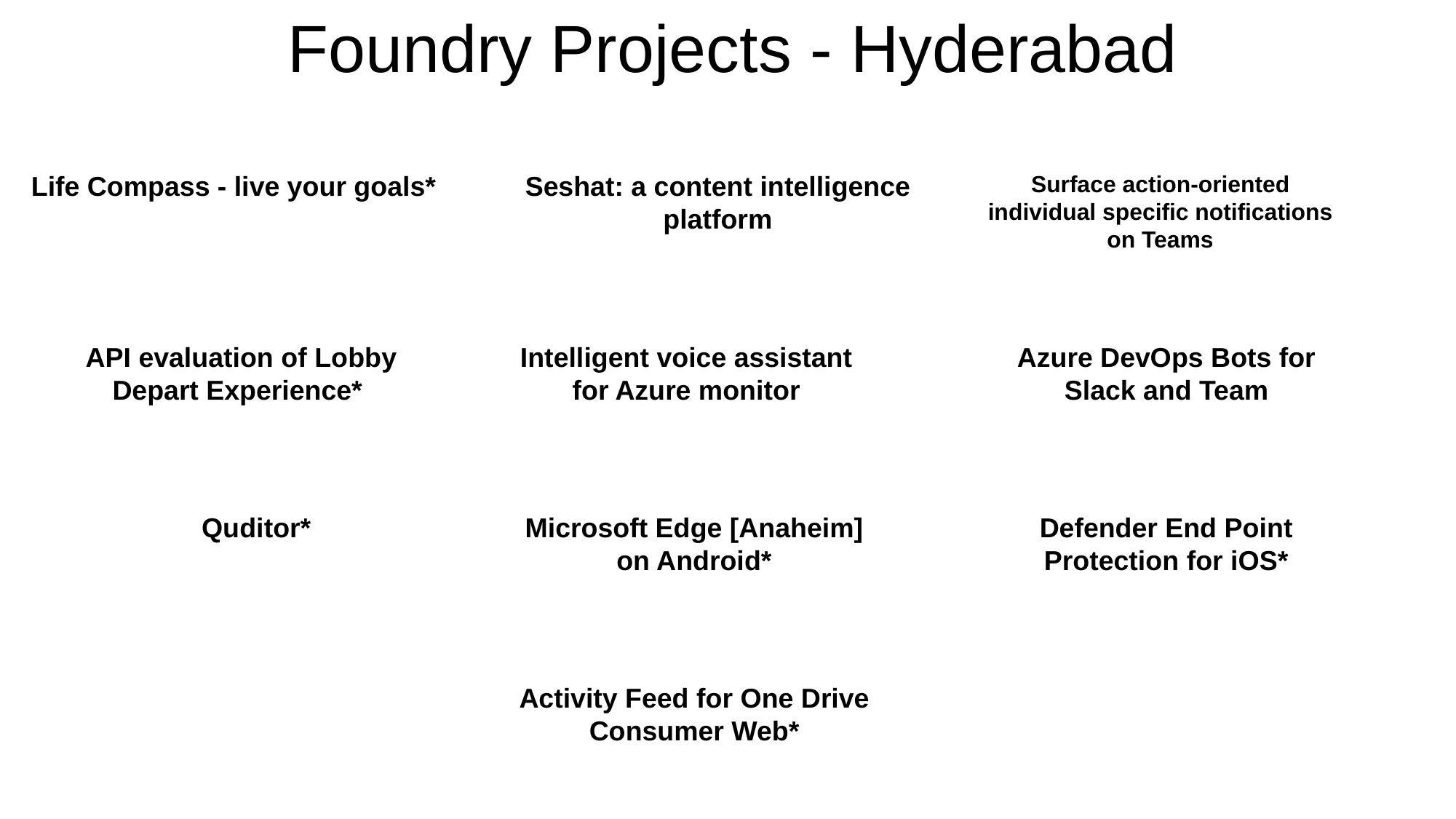

# Foundry Projects - Hyderabad
Surface action-oriented individual specific notifications on Teams

Seshat: a content intelligence platform
Life Compass - live your goals*

Intelligent voice assistant for Azure monitor

Azure DevOps Bots for Slack and Team

API evaluation of Lobby Depart Experience*

Quditor*
Microsoft Edge [Anaheim] on Android*
Defender End Point Protection for iOS*
Activity Feed for One Drive Consumer Web*